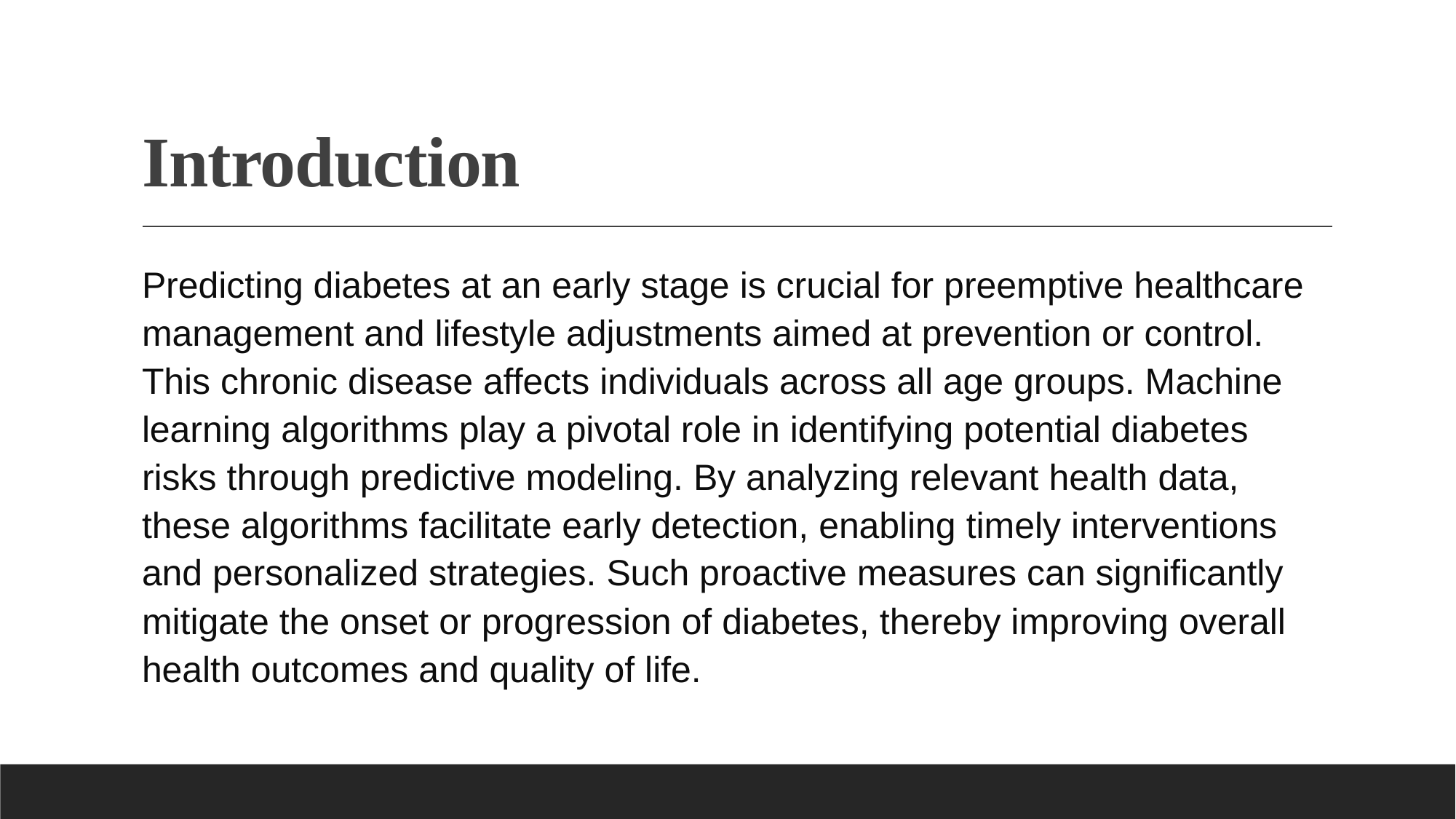

# Introduction
Predicting diabetes at an early stage is crucial for preemptive healthcare management and lifestyle adjustments aimed at prevention or control. This chronic disease affects individuals across all age groups. Machine learning algorithms play a pivotal role in identifying potential diabetes risks through predictive modeling. By analyzing relevant health data, these algorithms facilitate early detection, enabling timely interventions and personalized strategies. Such proactive measures can significantly mitigate the onset or progression of diabetes, thereby improving overall health outcomes and quality of life.